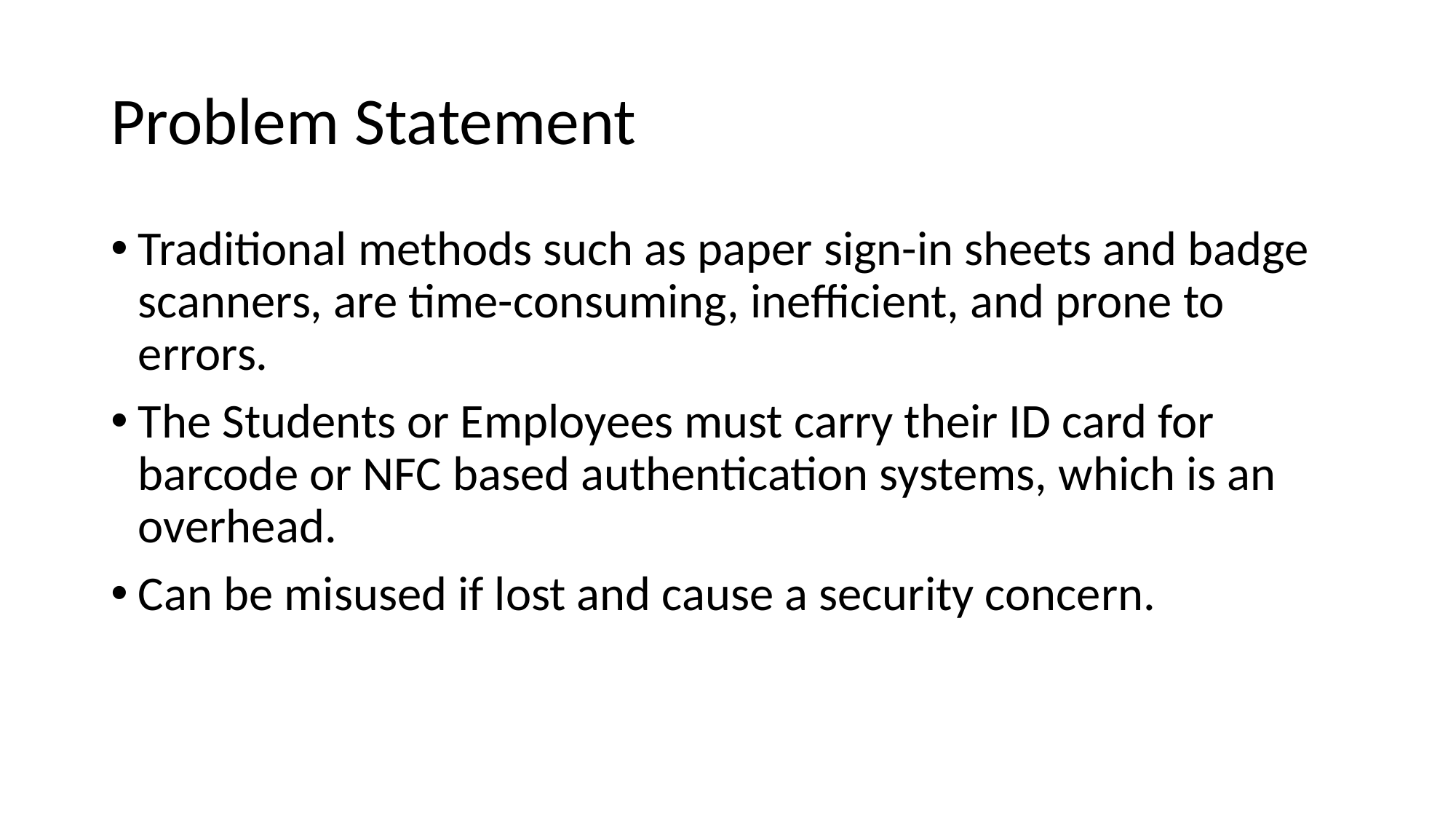

# Problem Statement
Traditional methods such as paper sign-in sheets and badge scanners, are time-consuming, inefficient, and prone to errors.
The Students or Employees must carry their ID card for barcode or NFC based authentication systems, which is an overhead.
Can be misused if lost and cause a security concern.